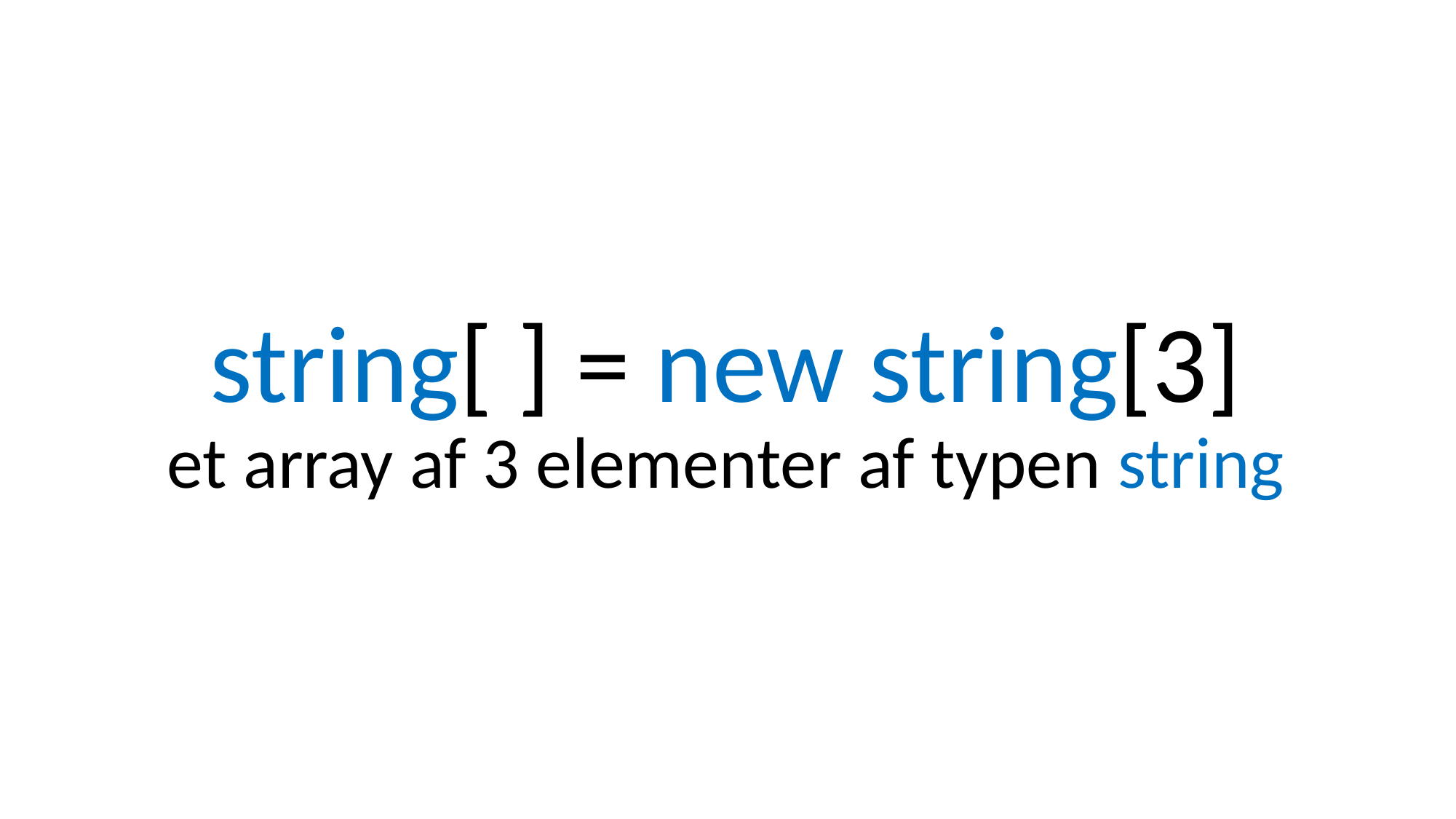

# string[ ] = new string[3] et array af 3 elementer af typen string